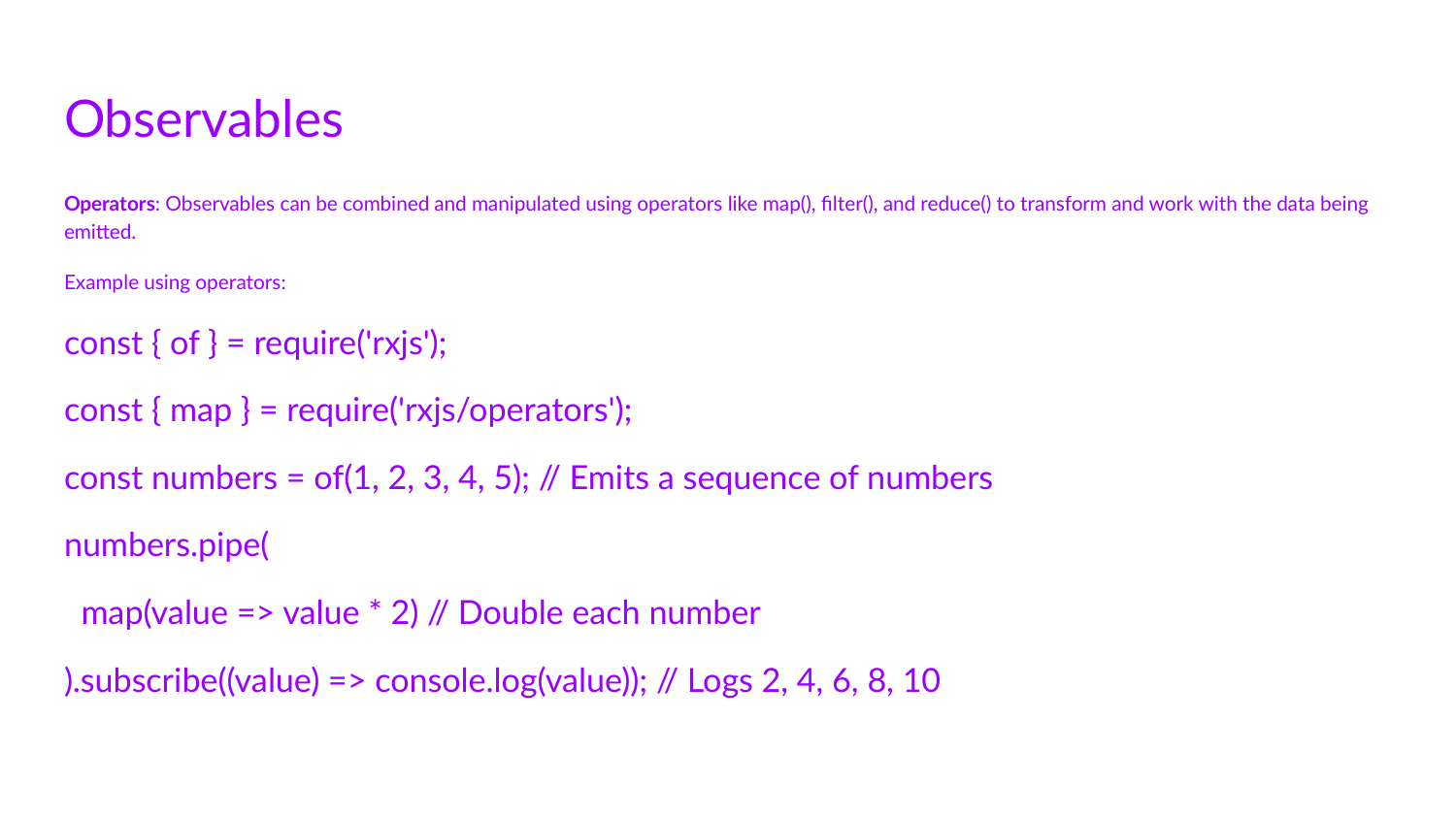

# Observables
Operators: Observables can be combined and manipulated using operators like map(), filter(), and reduce() to transform and work with the data being emitted.
Example using operators:
const { of } = require('rxjs');
const { map } = require('rxjs/operators');
const numbers = of(1, 2, 3, 4, 5); // Emits a sequence of numbers
numbers.pipe(
  map(value => value * 2) // Double each number
).subscribe((value) => console.log(value)); // Logs 2, 4, 6, 8, 10